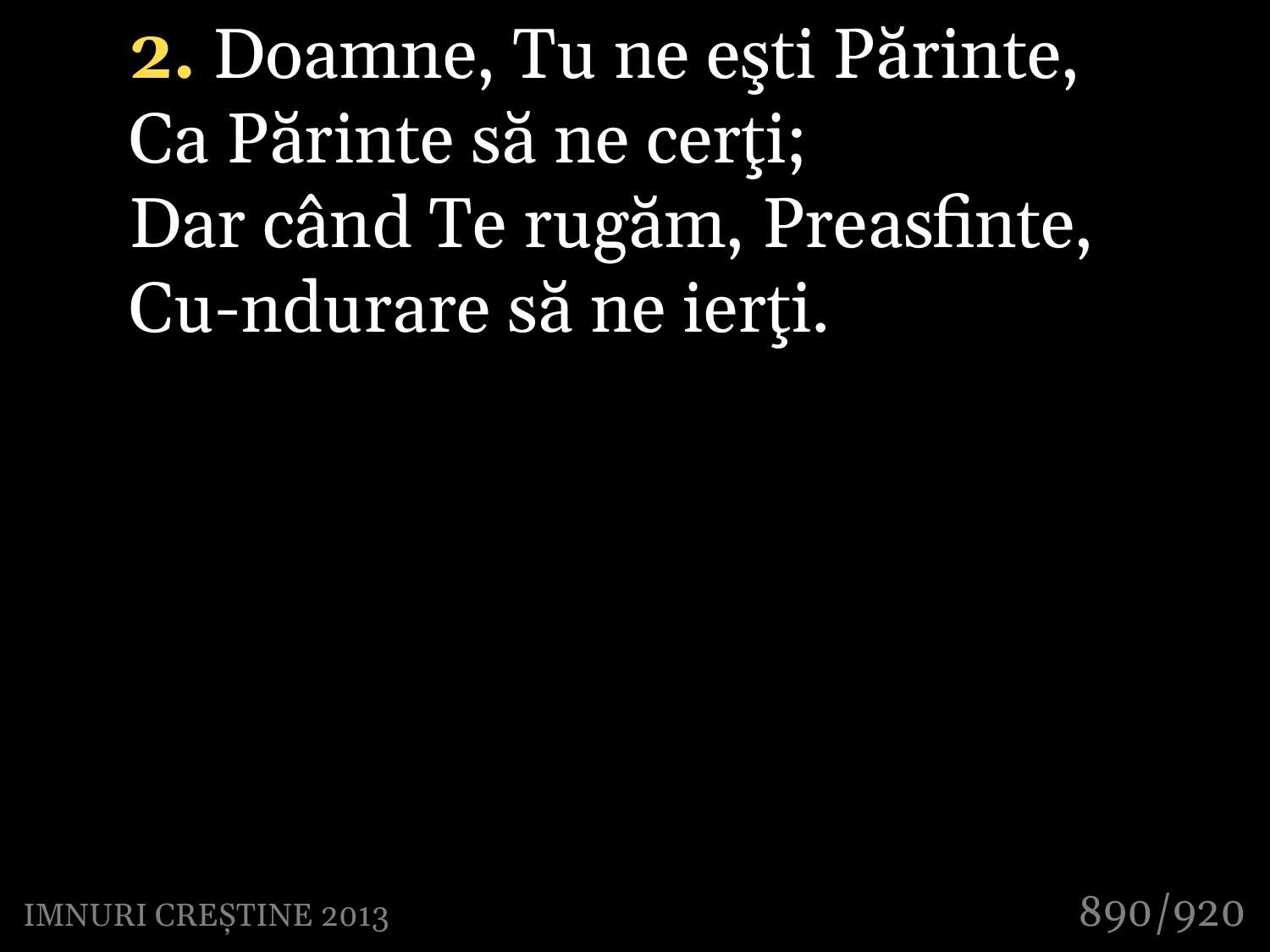

2. Doamne, Tu ne eşti Părinte,
Ca Părinte să ne cerţi;
Dar când Te rugăm, Preasfinte,
Cu-ndurare să ne ierţi.
890/920
IMNURI CREȘTINE 2013